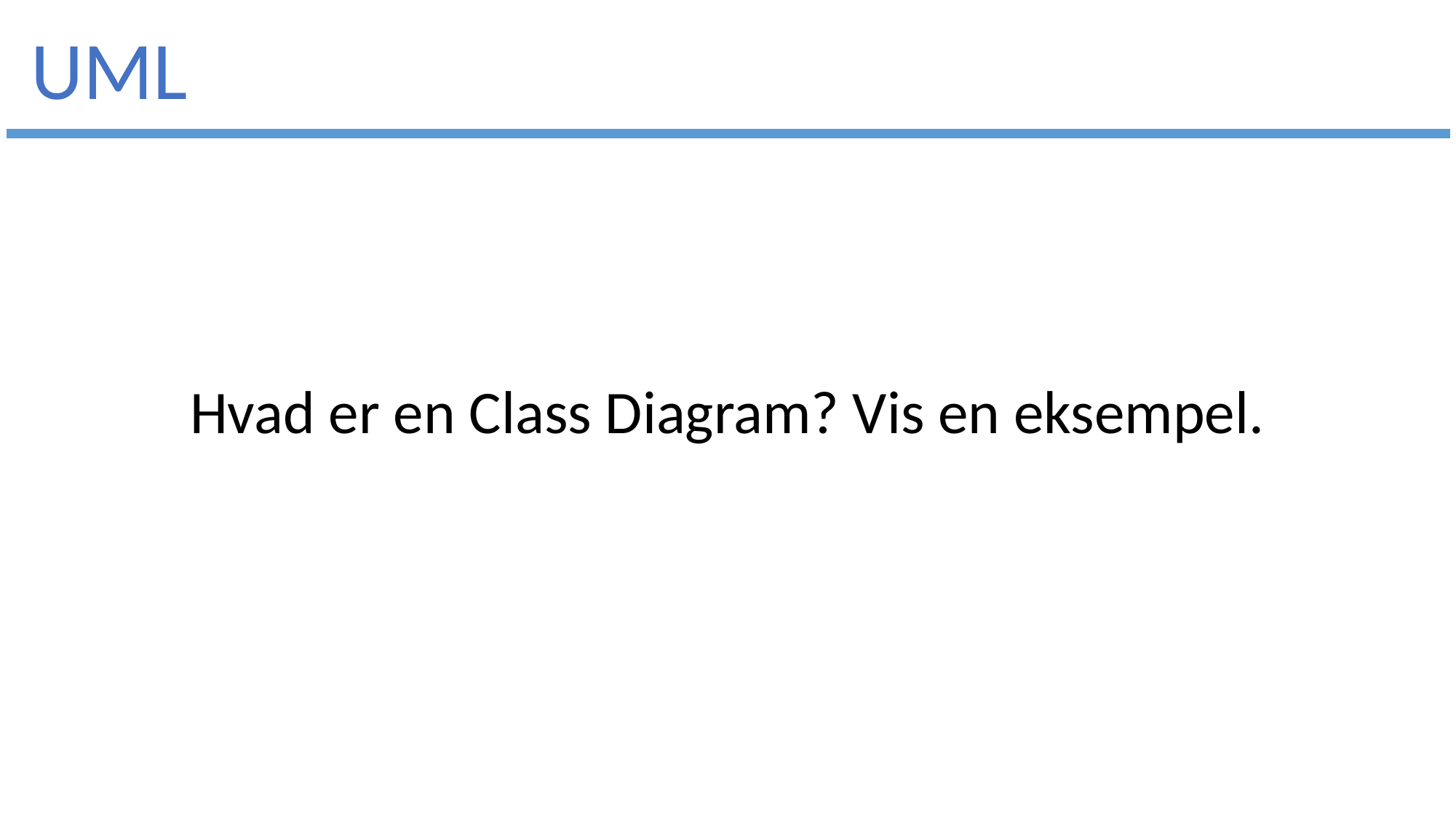

UML
Hvad er en Class Diagram? Vis en eksempel.